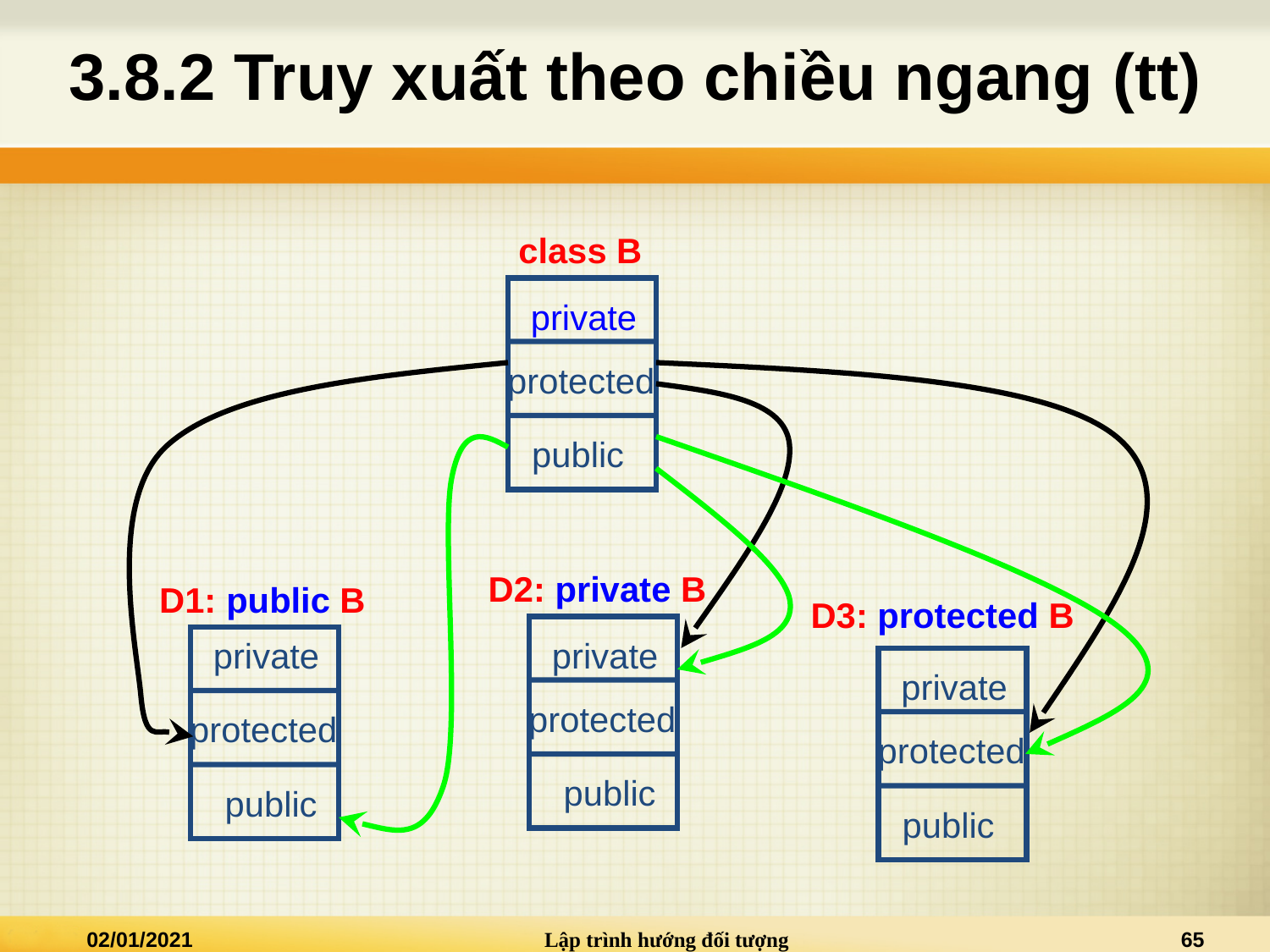

# 3.8.2 Truy xuất theo chiều ngang (tt)
class B

private
protected

public

D2: private B
D1: public B
D3: protected B

private
private

private
protected
protected
protected
public
public
public
02/01/2021
Lập trình hướng đối tượng
65